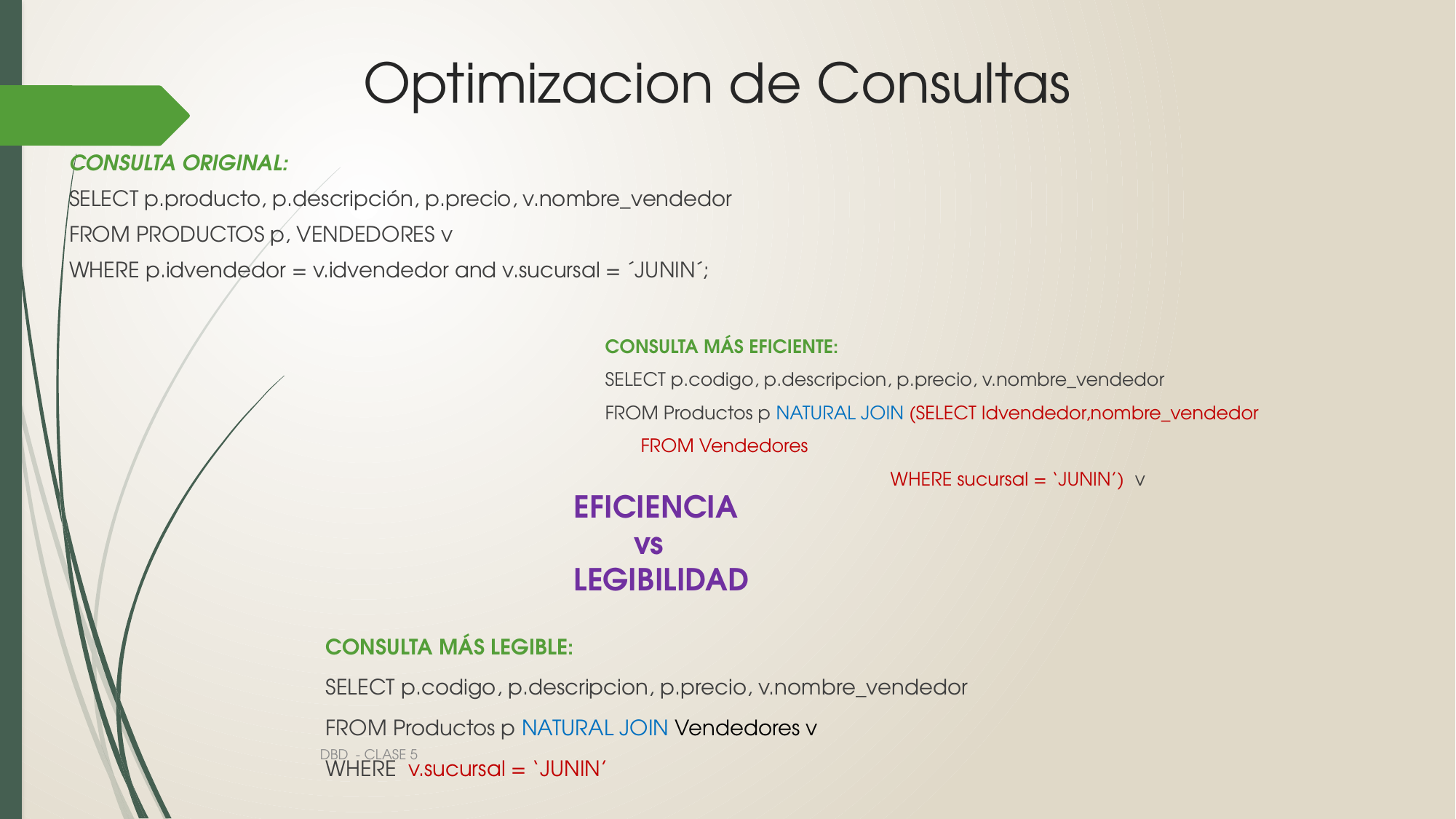

# Optimizacion de Consultas
CONSULTA ORIGINAL:
SELECT p.producto, p.descripción, p.precio, v.nombre_vendedor
FROM PRODUCTOS p, VENDEDORES v
WHERE p.idvendedor = v.idvendedor and v.sucursal = ´JUNIN´;

CONSULTA MÁS EFICIENTE:
SELECT p.codigo, p.descripcion, p.precio, v.nombre_vendedor
FROM Productos p NATURAL JOIN (SELECT Idvendedor,nombre_vendedor
							FROM Vendedores
                                                        WHERE sucursal = ‘JUNIN’)  v
EFICIENCIA
       vs
LEGIBILIDAD
CONSULTA MÁS LEGIBLE:
SELECT p.codigo, p.descripcion, p.precio, v.nombre_vendedor
FROM Productos p NATURAL JOIN Vendedores v
WHERE  v.sucursal = ‘JUNIN’
DBD  - CLASE 5